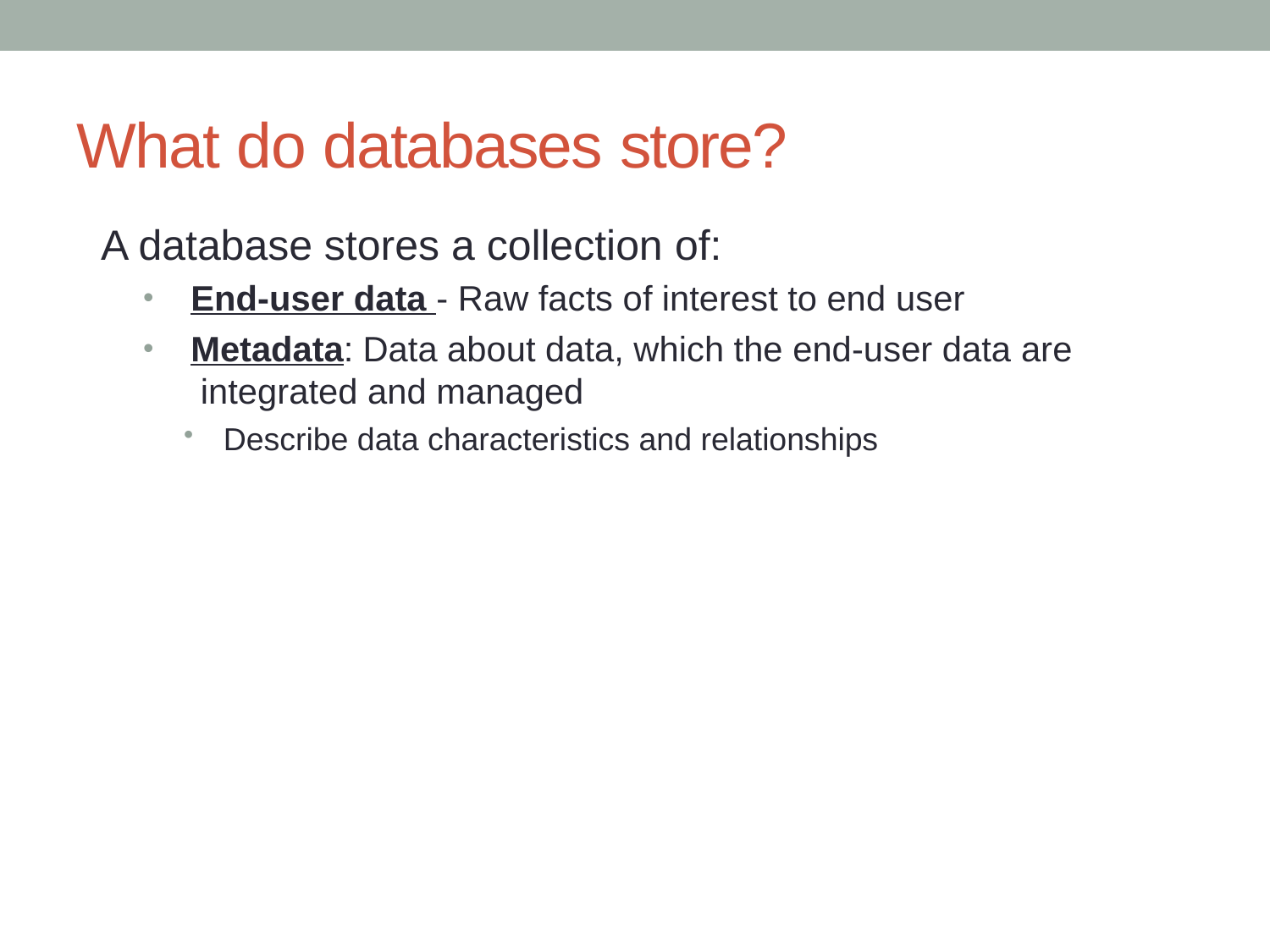

# What do databases store?
A database stores a collection of:
End-user data - Raw facts of interest to end user
Metadata: Data about data, which the end-user data are  integrated and managed
Describe data characteristics and relationships